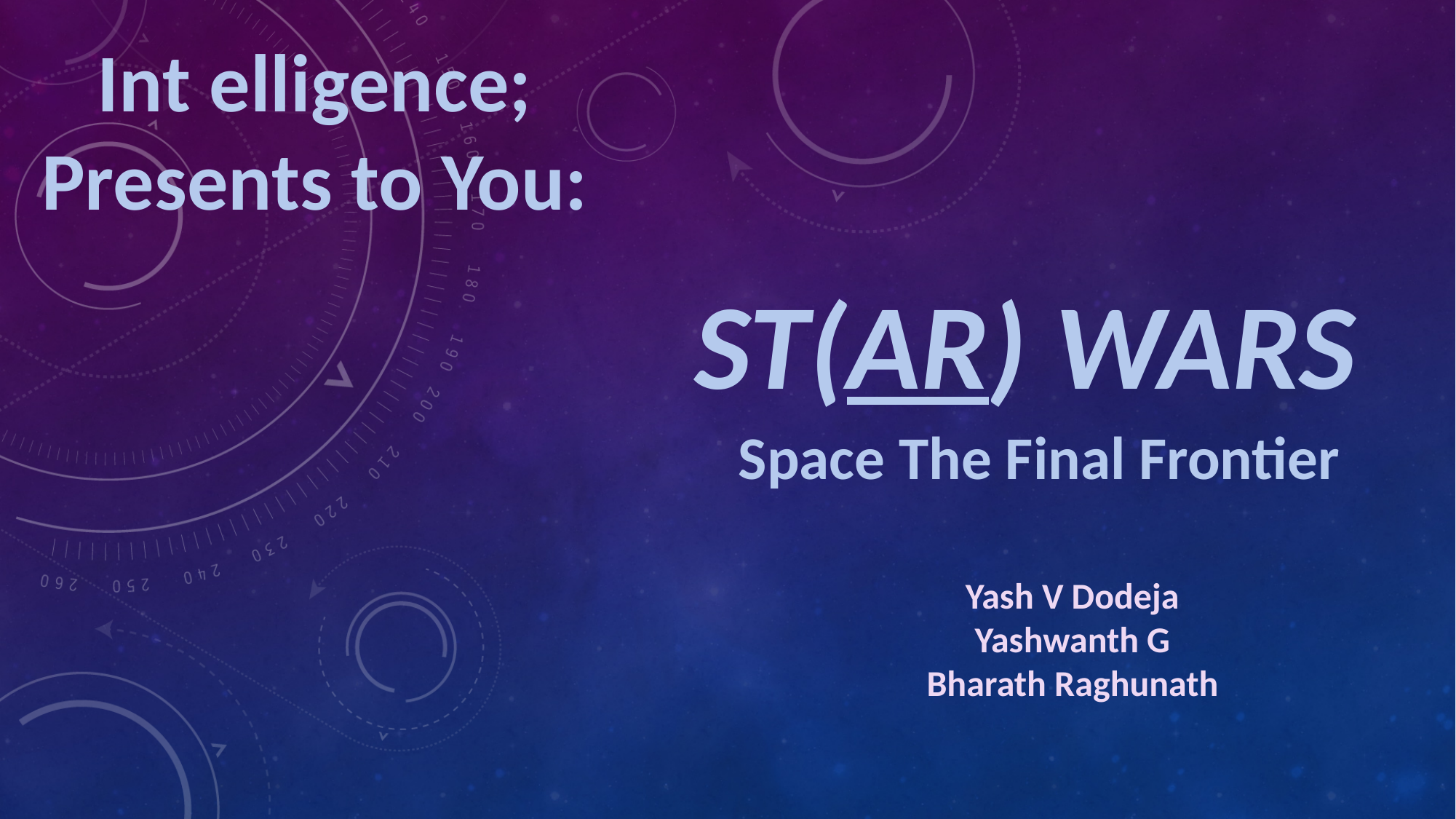

Int elligence;
Presents to You:
ST(AR) WARS

Space The Final Frontier

Yash V Dodeja
Yashwanth G
Bharath Raghunath